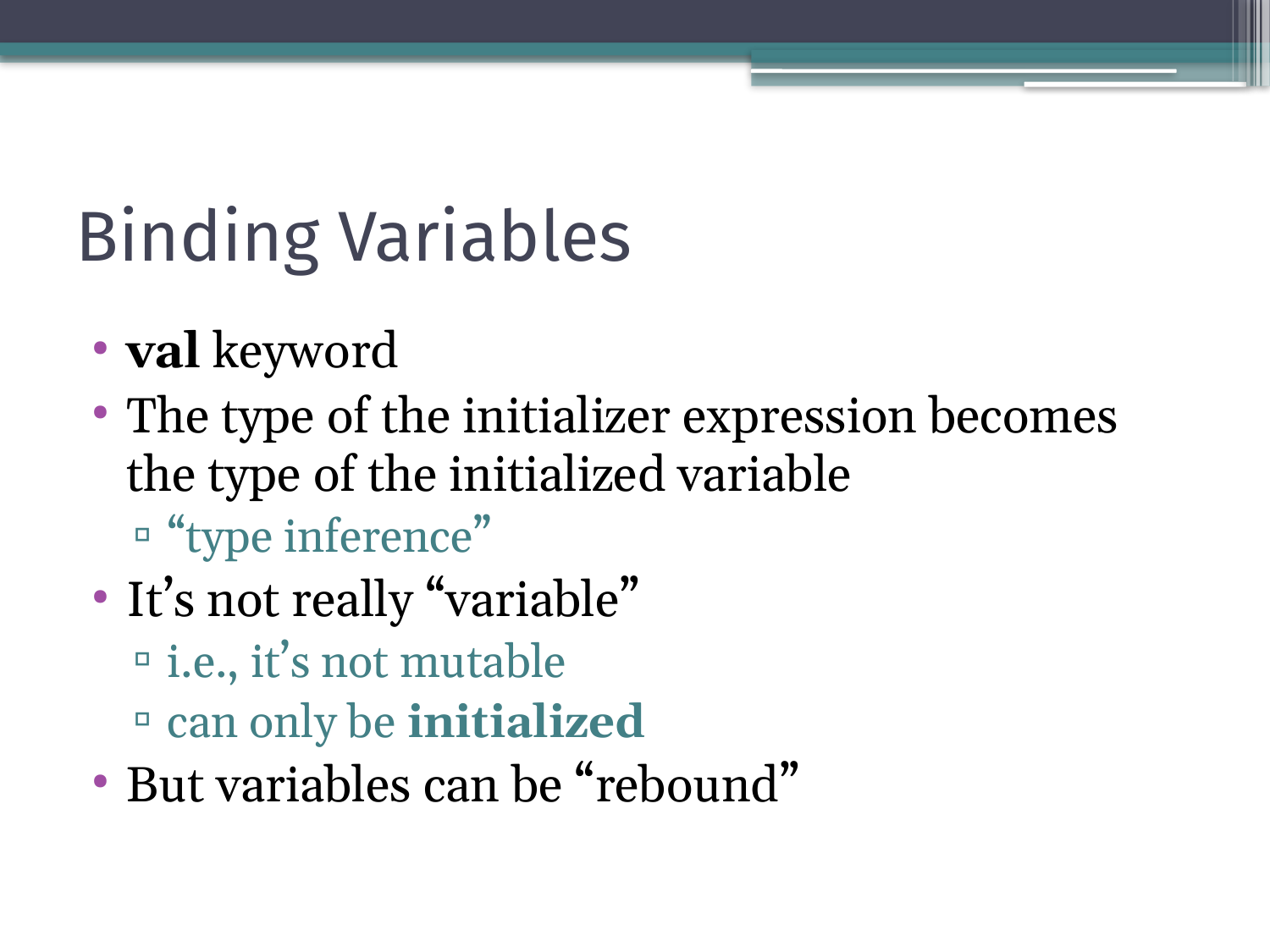

# Binding Variables
val keyword
The type of the initializer expression becomes the type of the initialized variable
“type inference”
It’s not really “variable”
i.e., it’s not mutable
can only be initialized
But variables can be “rebound”